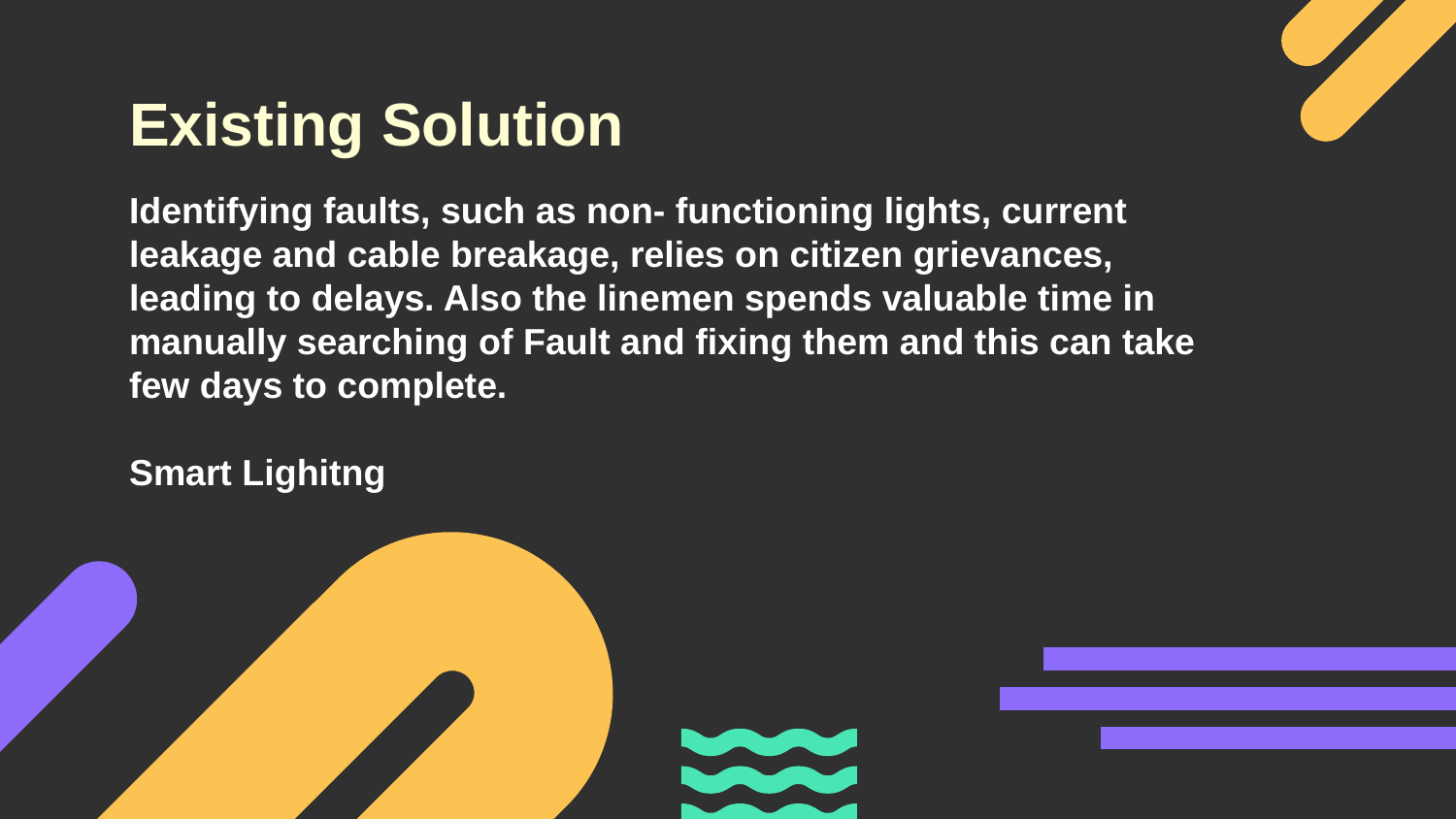

# Existing Solution
Identifying faults, such as non- functioning lights, current leakage and cable breakage, relies on citizen grievances, leading to delays. Also the linemen spends valuable time in manually searching of Fault and fixing them and this can take few days to complete.

Smart Lighitng